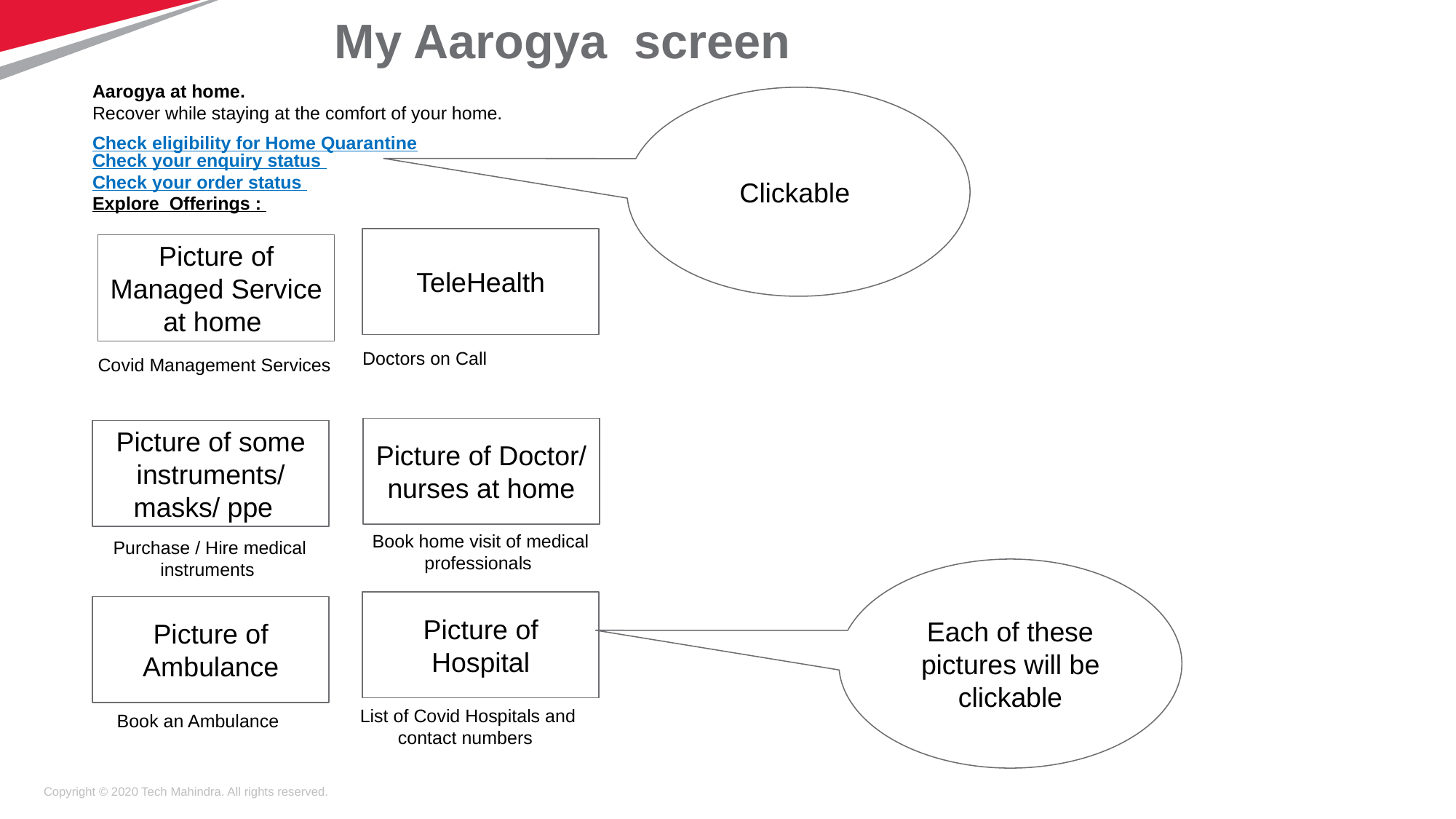

# My Aarogya  screen
Aarogya at home.
Recover while staying at the comfort of your home.
Clickable
Check eligibility for Home Quarantine
Check your enquiry status
Check your order status

Explore  Offerings :
TeleHealth
Picture of Managed Service at home
Doctors on Call
Covid Management Services
Picture of Doctor/ nurses at home
Picture of some instruments/ masks/ ppe
Book home visit of medical professionals
Purchase / Hire medical instruments
Each of these pictures will be clickable
Picture of Hospital
Picture of Ambulance
List of Covid Hospitals and contact numbers
Book an Ambulance